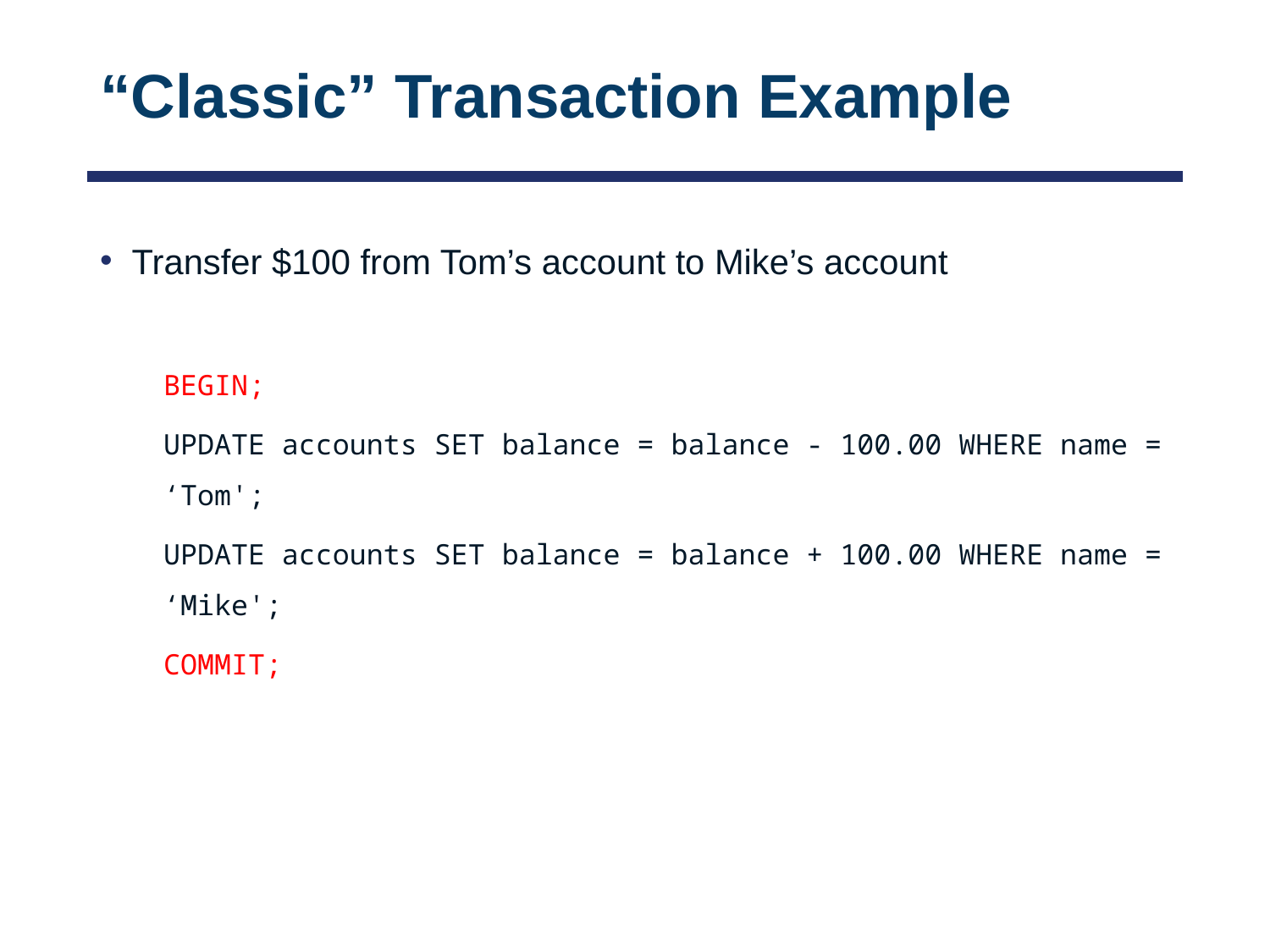

# “Classic” Transaction Example
Transfer $100 from Tom’s account to Mike’s account

BEGIN;
UPDATE accounts SET balance = balance - 100.00 WHERE name = ‘Tom';
UPDATE accounts SET balance = balance + 100.00 WHERE name = ‘Mike';
COMMIT;